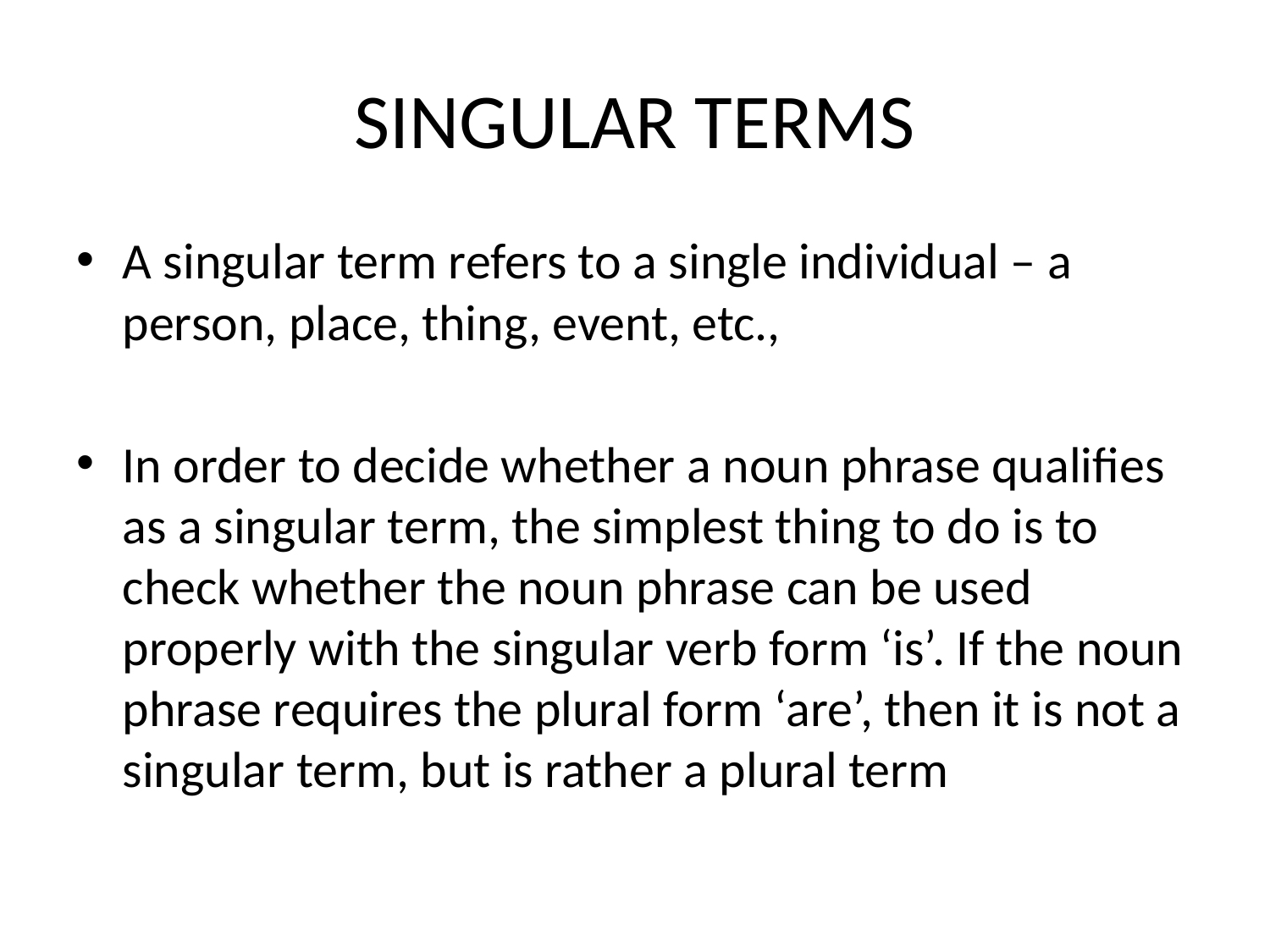

# SINGULAR TERMS
A singular term refers to a single individual – a person, place, thing, event, etc.,

In order to decide whether a noun phrase qualifies as a singular term, the simplest thing to do is to check whether the noun phrase can be used properly with the singular verb form ‘is’. If the noun phrase requires the plural form ‘are’, then it is not a singular term, but is rather a plural term